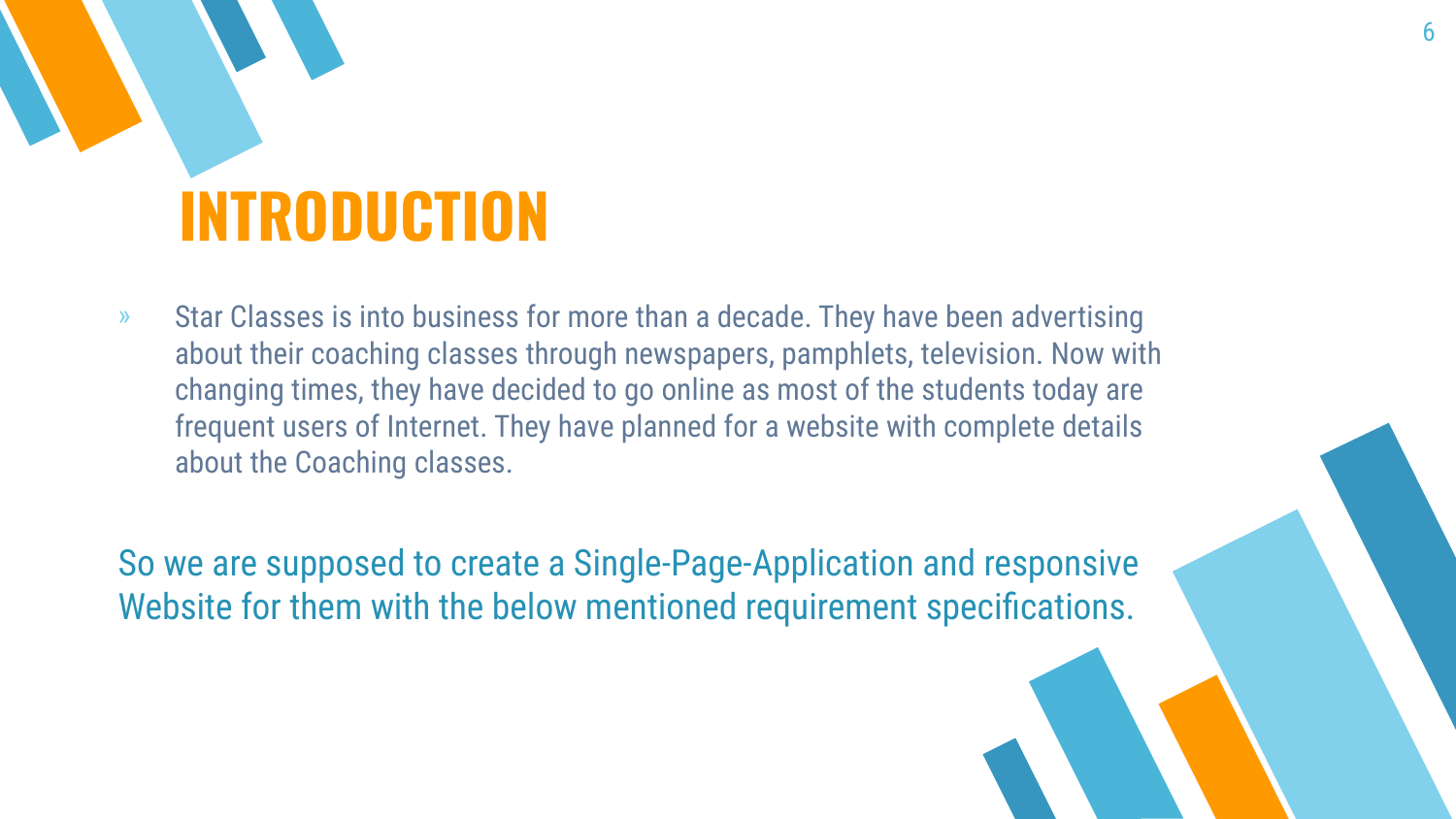

6
# INTRODUCTION
Star Classes is into business for more than a decade. They have been advertising about their coaching classes through newspapers, pamphlets, television. Now with changing times, they have decided to go online as most of the students today are frequent users of Internet. They have planned for a website with complete details about the Coaching classes.

So we are supposed to create a Single-Page-Application and responsive Website for them with the below mentioned requirement specifications.